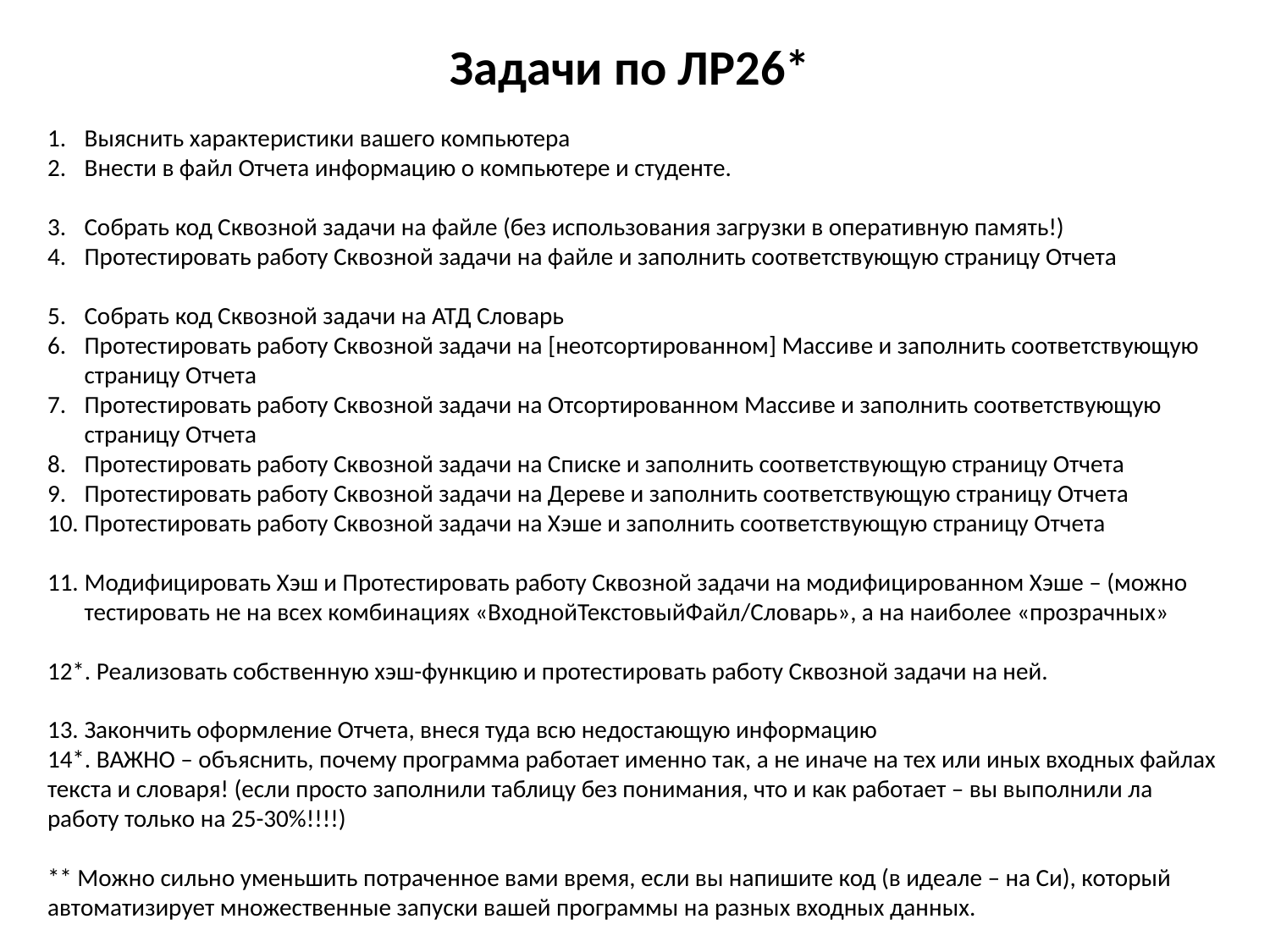

# Задачи по ЛР26*
Выяснить характеристики вашего компьютера
Внести в файл Отчета информацию о компьютере и студенте.

Собрать код Сквозной задачи на файле (без использования загрузки в оперативную память!)
Протестировать работу Сквозной задачи на файле и заполнить соответствующую страницу Отчета

Собрать код Сквозной задачи на АТД Словарь
Протестировать работу Сквозной задачи на [неотсортированном] Массиве и заполнить соответствующую страницу Отчета
Протестировать работу Сквозной задачи на Отсортированном Массиве и заполнить соответствующую страницу Отчета
Протестировать работу Сквозной задачи на Списке и заполнить соответствующую страницу Отчета
Протестировать работу Сквозной задачи на Дереве и заполнить соответствующую страницу Отчета
Протестировать работу Сквозной задачи на Хэше и заполнить соответствующую страницу Отчета

Модифицировать Хэш и Протестировать работу Сквозной задачи на модифицированном Хэше – (можно тестировать не на всех комбинациях «ВходнойТекстовыйФайл/Словарь», а на наиболее «прозрачных»

12*. Реализовать собственную хэш-функцию и протестировать работу Сквозной задачи на ней.

13. Закончить оформление Отчета, внеся туда всю недостающую информацию
14*. ВАЖНО – объяснить, почему программа работает именно так, а не иначе на тех или иных входных файлах текста и словаря! (если просто заполнили таблицу без понимания, что и как работает – вы выполнили ла работу только на 25-30%!!!!)

** Можно сильно уменьшить потраченное вами время, если вы напишите код (в идеале – на Си), который автоматизирует множественные запуски вашей программы на разных входных данных.